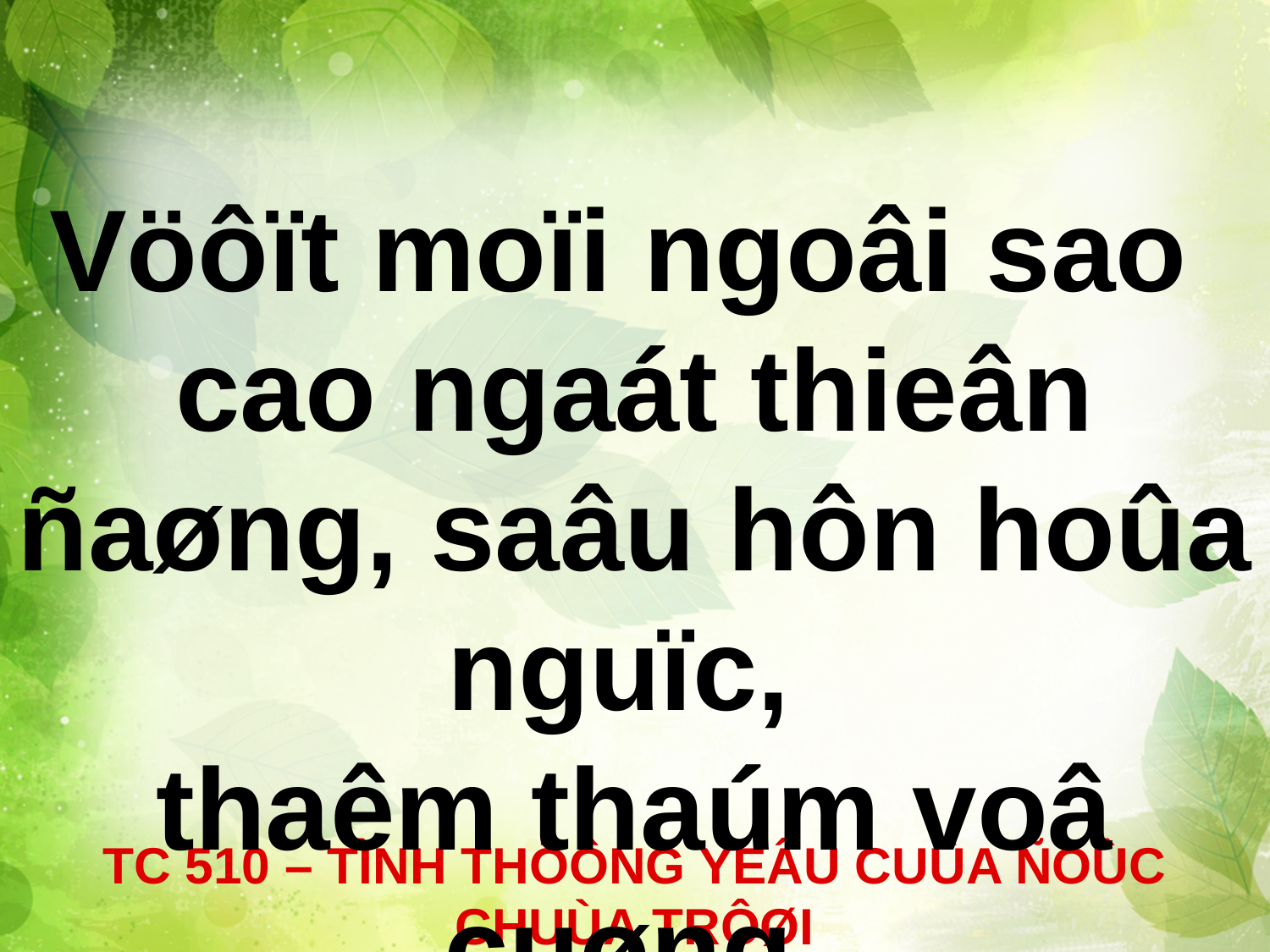

Vöôït moïi ngoâi sao
cao ngaát thieân ñaøng, saâu hôn hoûa nguïc,
thaêm thaúm voâ cuøng.
TC 510 – TÌNH THÖÔNG YEÂU CUÛA ÑÖÙC CHUÙA TRÔØI